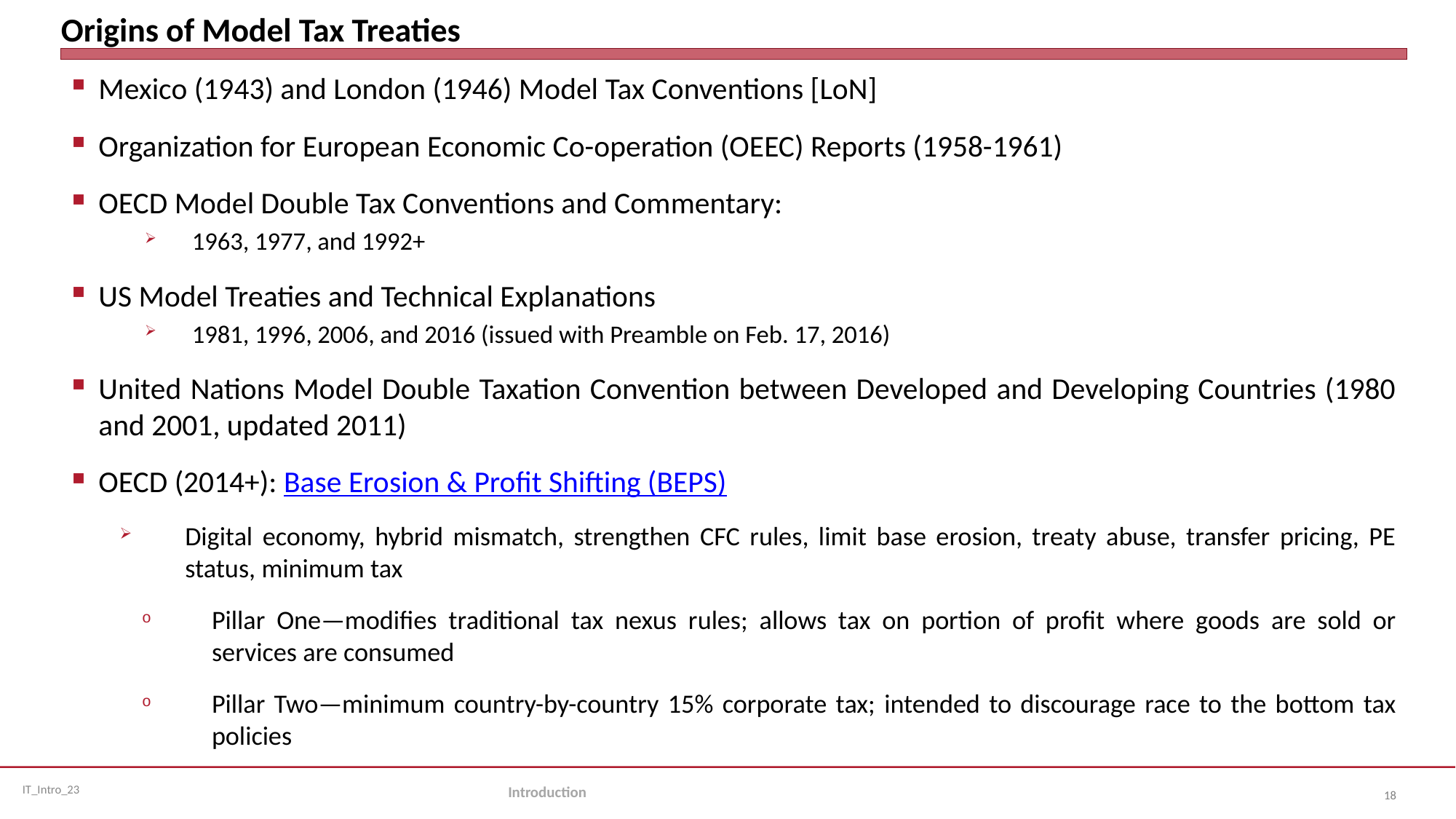

# Origins of Model Tax Treaties
Mexico (1943) and London (1946) Model Tax Conventions [LoN]
Organization for European Economic Co-operation (OEEC) Reports (1958-1961)
OECD Model Double Tax Conventions and Commentary:
1963, 1977, and 1992+
US Model Treaties and Technical Explanations
1981, 1996, 2006, and 2016 (issued with Preamble on Feb. 17, 2016)
United Nations Model Double Taxation Convention between Developed and Developing Countries (1980 and 2001, updated 2011)
OECD (2014+): Base Erosion & Profit Shifting (BEPS)
Digital economy, hybrid mismatch, strengthen CFC rules, limit base erosion, treaty abuse, transfer pricing, PE status, minimum tax
Pillar One—modifies traditional tax nexus rules; allows tax on portion of profit where goods are sold or services are consumed
Pillar Two—minimum country-by-country 15% corporate tax; intended to discourage race to the bottom tax policies

Introduction
18